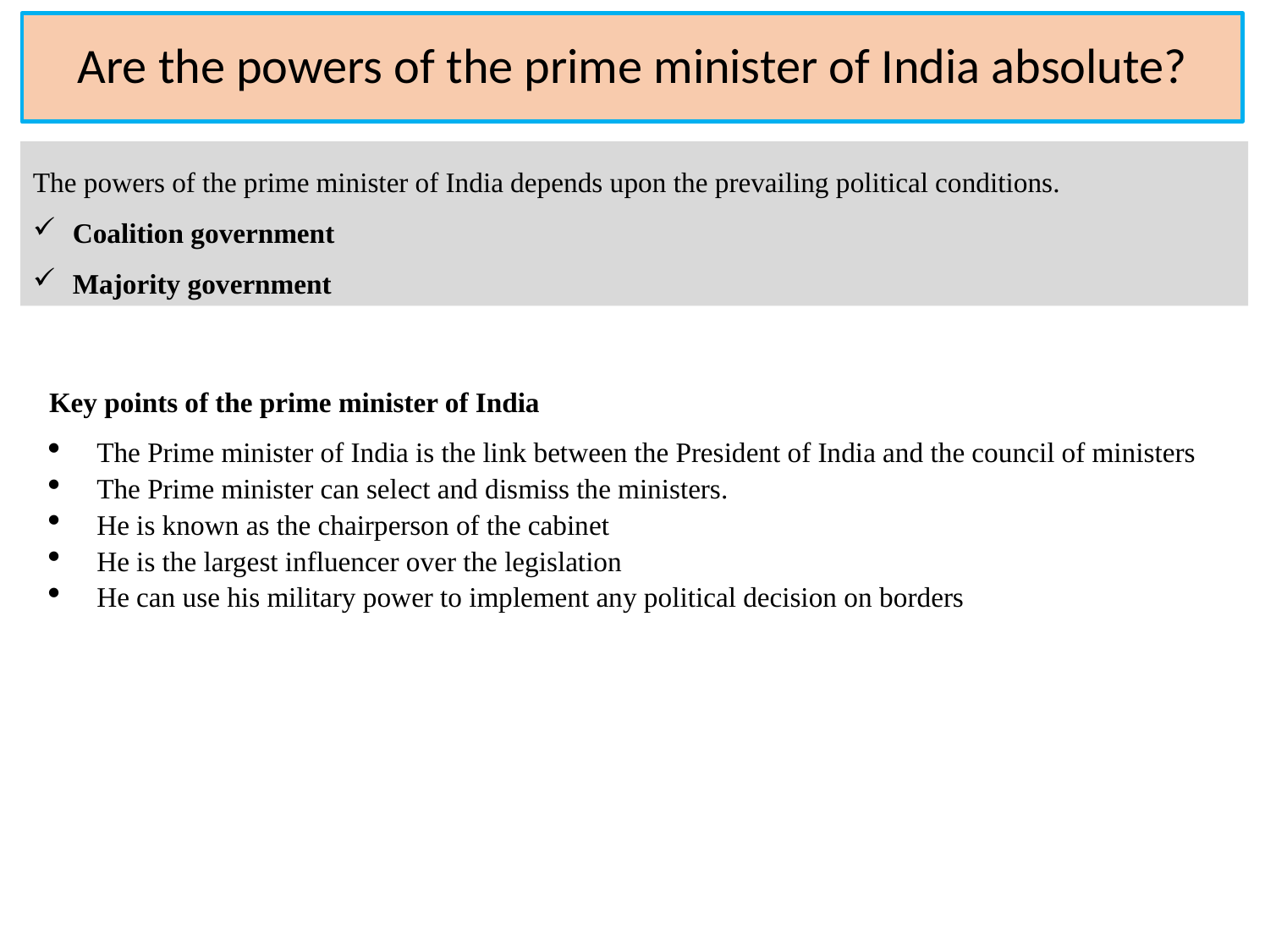

# Are the powers of the prime minister of India absolute?
The powers of the prime minister of India depends upon the prevailing political conditions.
Coalition government
Majority government
Key points of the prime minister of India
The Prime minister of India is the link between the President of India and the council of ministers
The Prime minister can select and dismiss the ministers.
He is known as the chairperson of the cabinet
He is the largest influencer over the legislation
He can use his military power to implement any political decision on borders